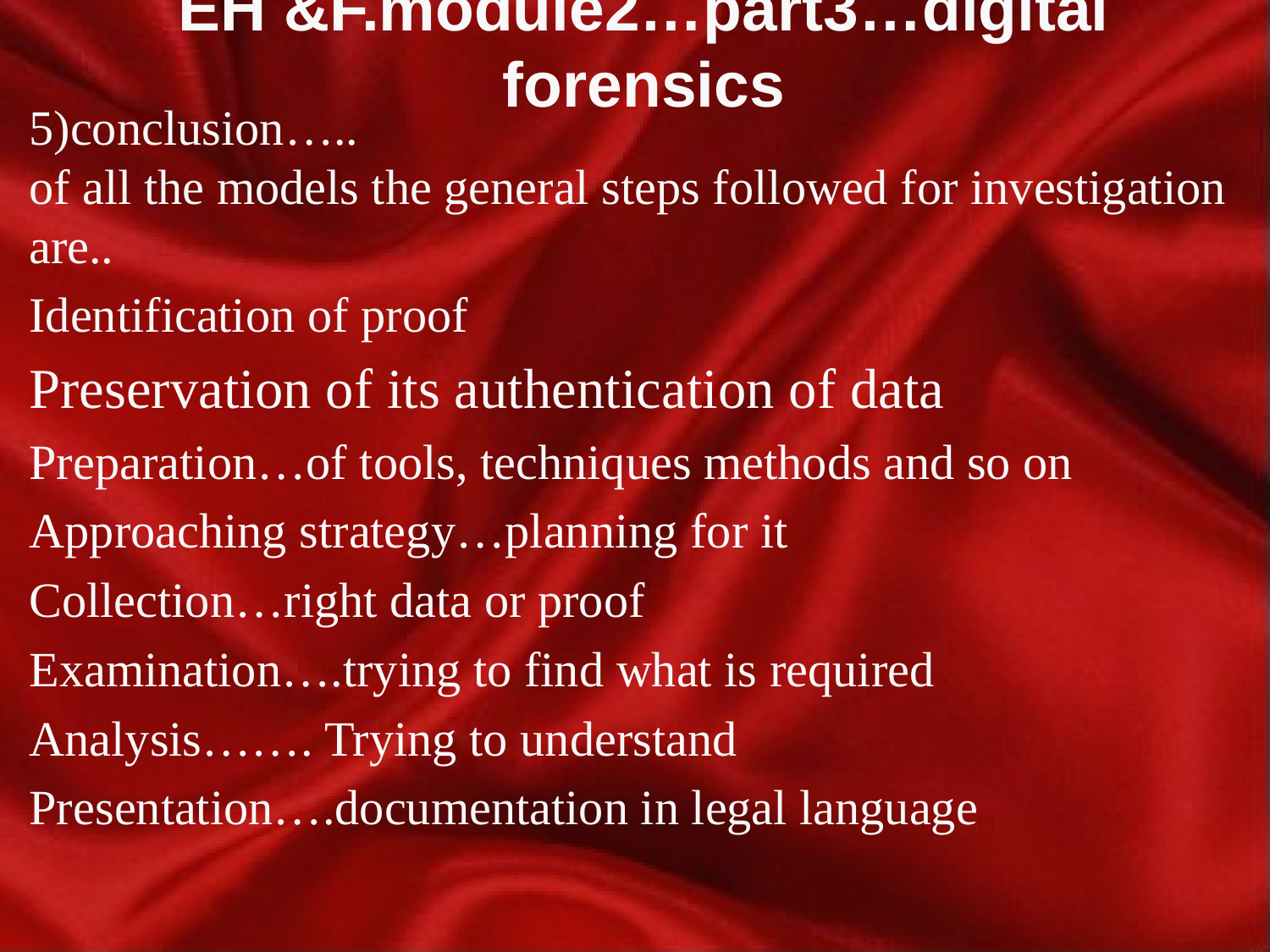

# EH &F.module2…part3…digital forensics
5)conclusion…..
of all the models the general steps followed for investigation are..
Identification of proof
Preservation of its authentication of data
Preparation…of tools, techniques methods and so on
Approaching strategy…planning for it
Collection…right data or proof
Examination….trying to find what is required
Analysis……. Trying to understand
Presentation….documentation in legal language